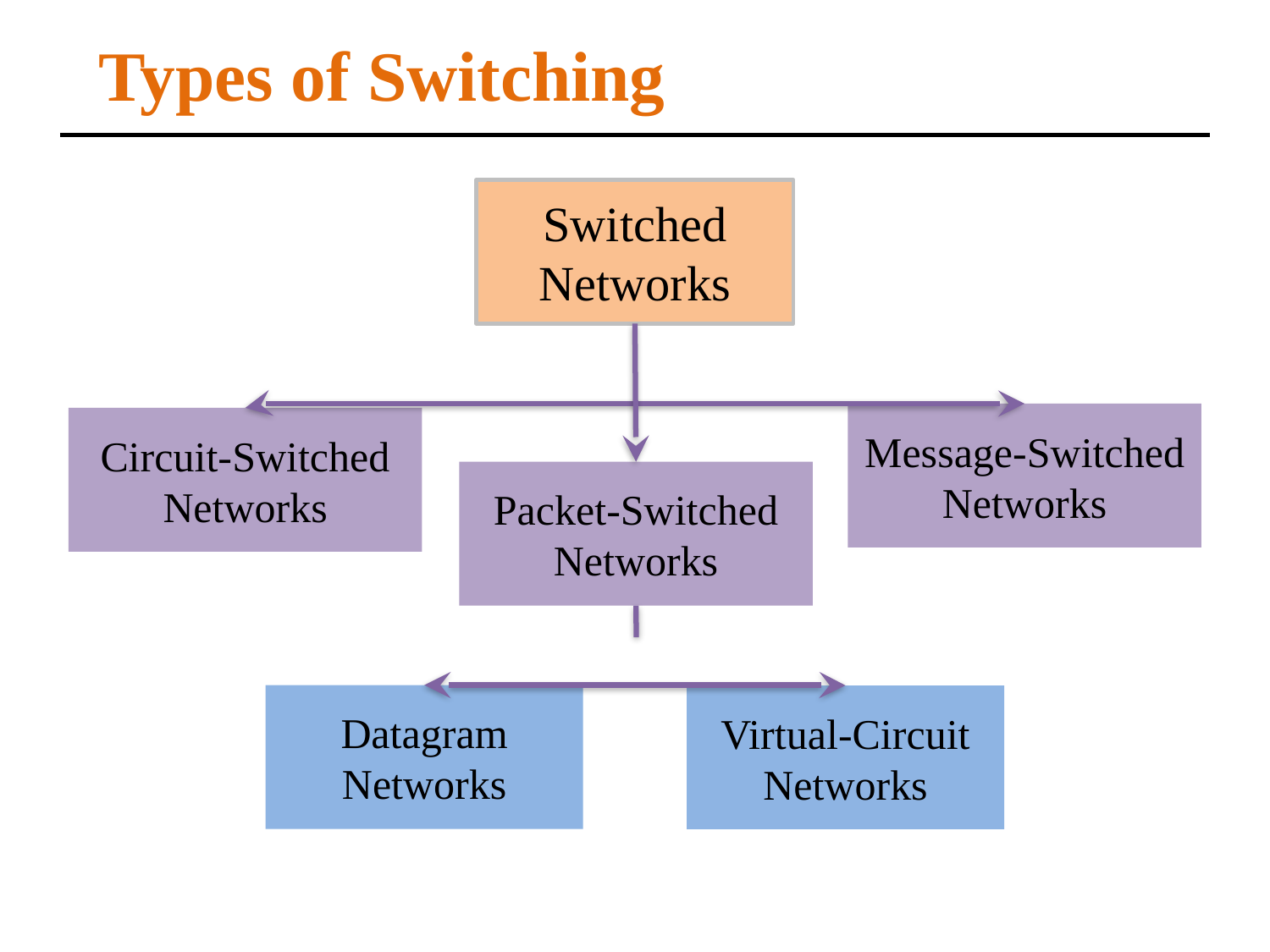

Types of Switching
Switched Networks
Message-Switched Networks
Circuit-Switched Networks
Packet-Switched Networks
Datagram
Networks
Virtual-Circuit
Networks